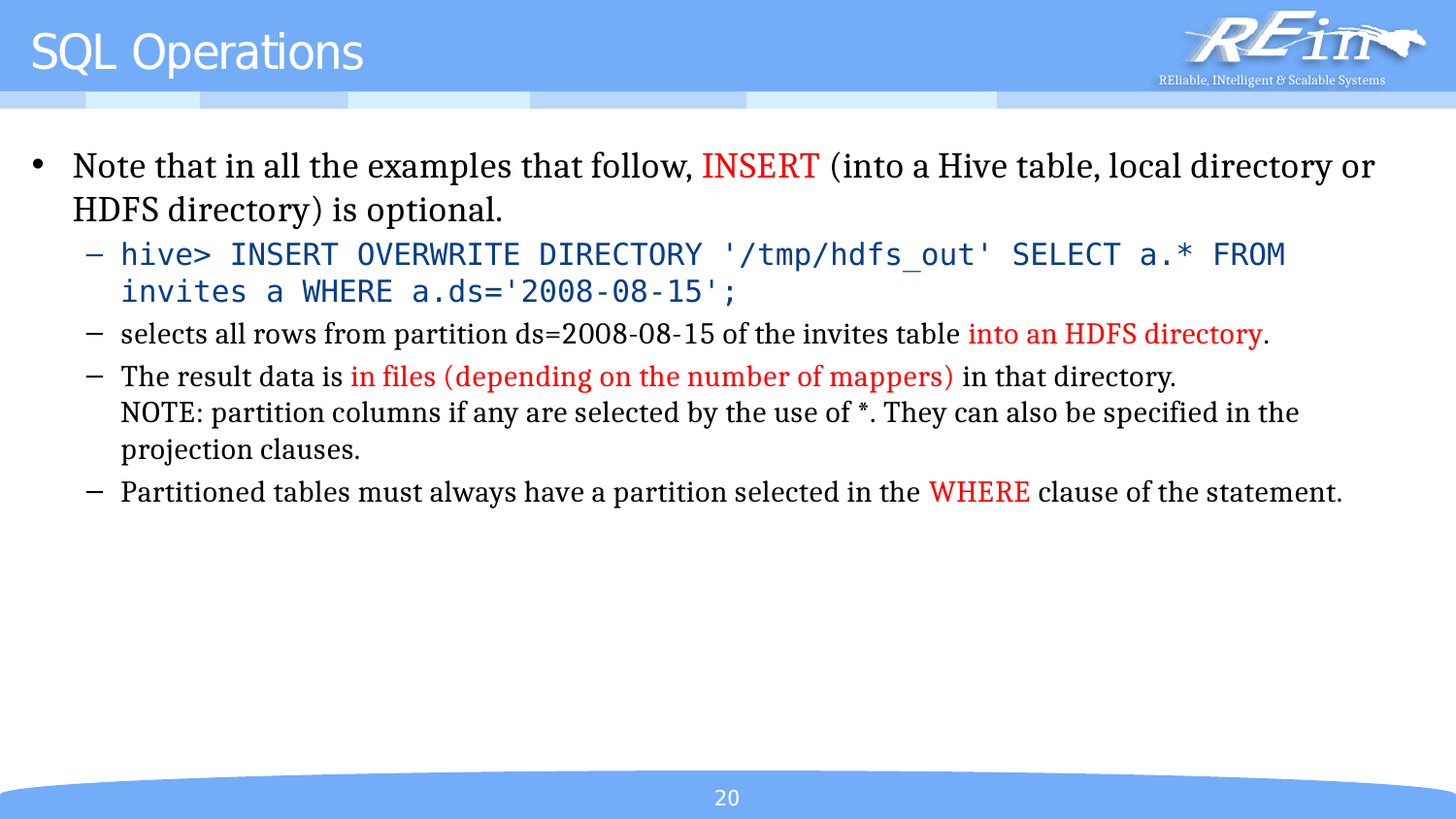

# SQL Operations
Note that in all the examples that follow, INSERT (into a Hive table, local directory or HDFS directory) is optional.
hive> INSERT OVERWRITE DIRECTORY '/tmp/hdfs_out' SELECT a.* FROM invites a WHERE a.ds='2008-08-15';
selects all rows from partition ds=2008-08-15 of the invites table into an HDFS directory.
The result data is in files (depending on the number of mappers) in that directory.
NOTE: partition columns if any are selected by the use of *. They can also be specified in the projection clauses.
Partitioned tables must always have a partition selected in the WHERE clause of the statement.

20